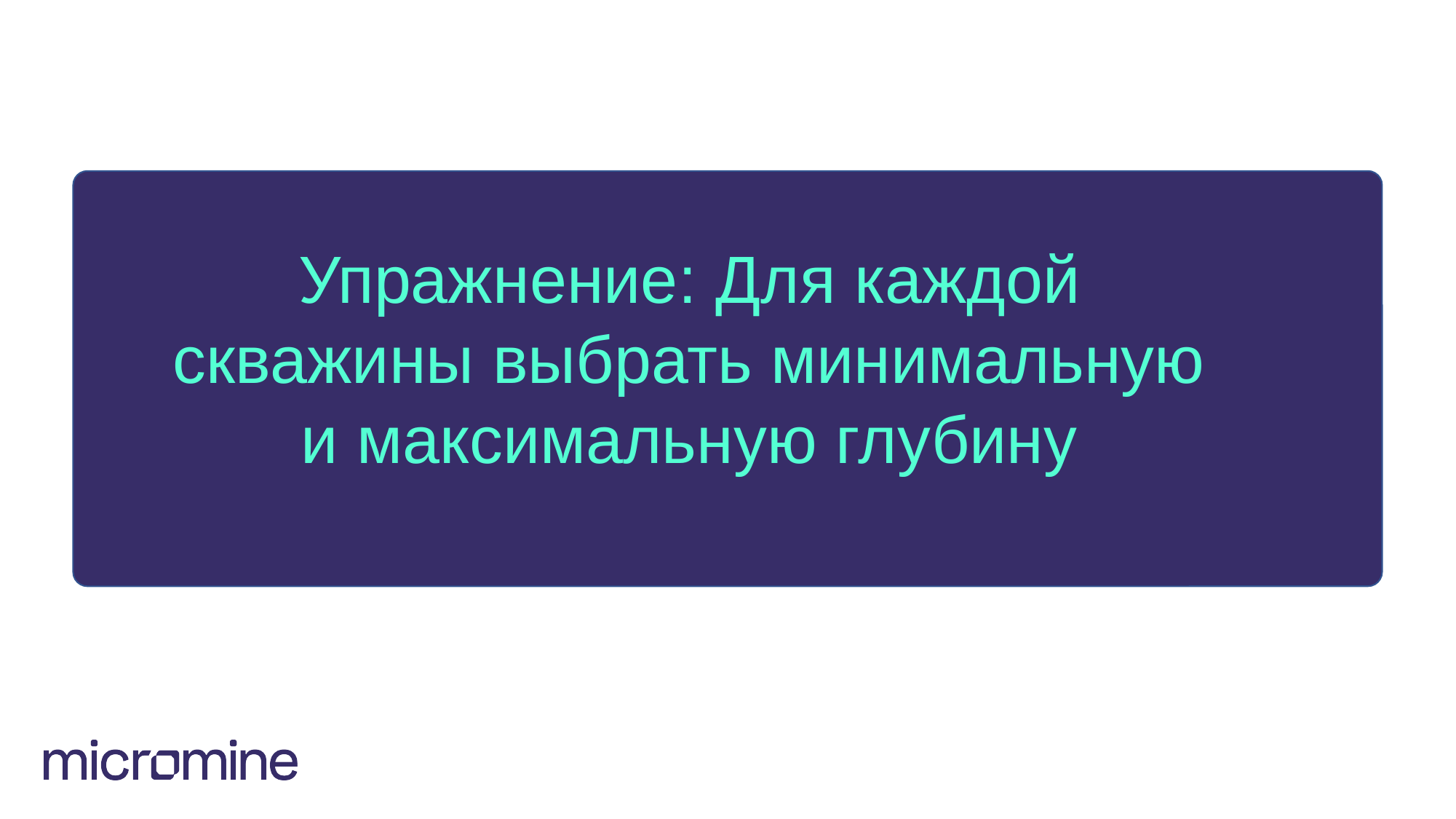

#

Упражнение: Для каждой скважины выбрать минимальную и максимальную глубину